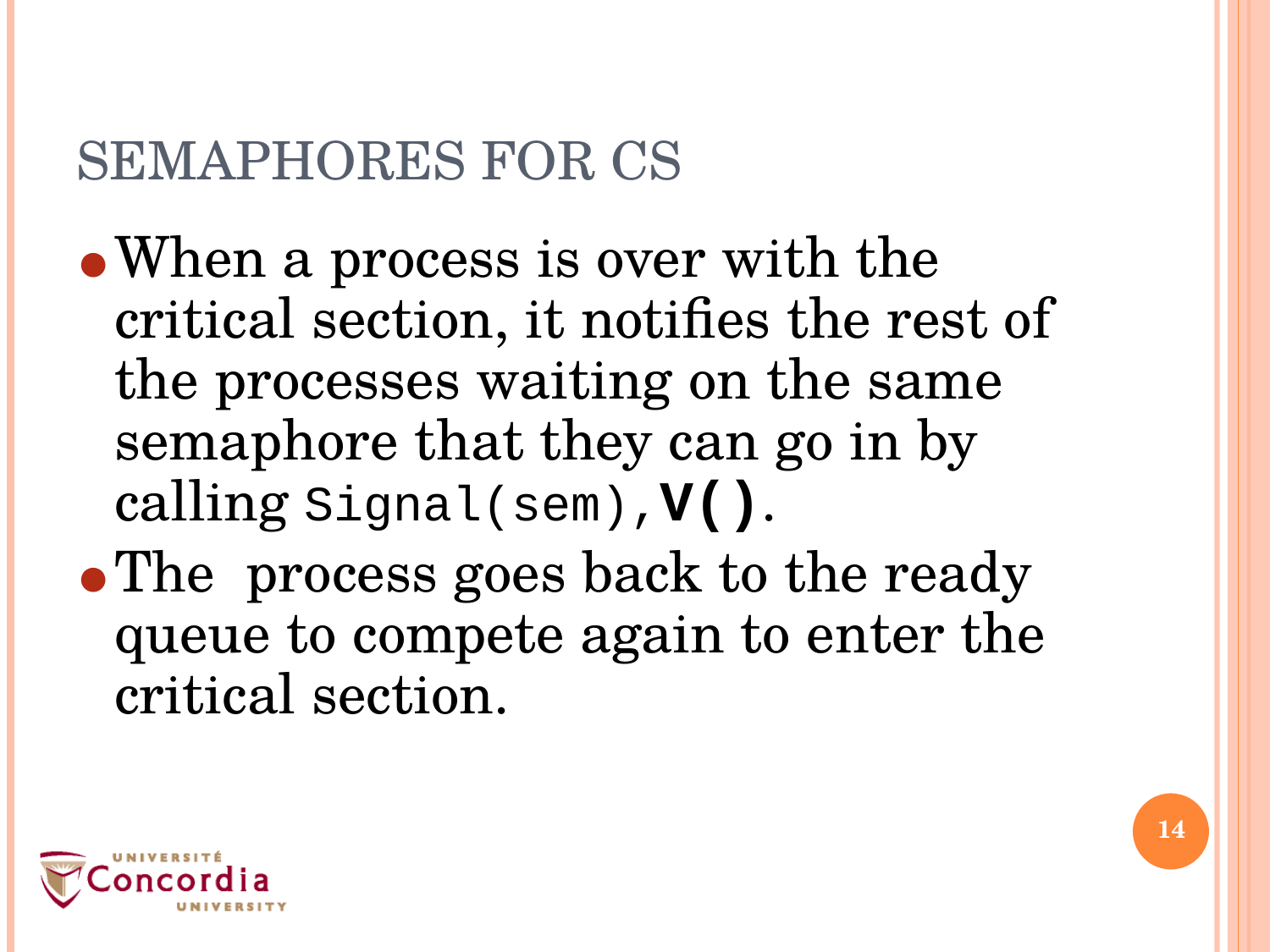

# Semaphores for CS
When a process is over with the critical section, it notifies the rest of the processes waiting on the same semaphore that they can go in by calling Signal(sem),V().
The  process goes back to the ready queue to compete again to enter the critical section.

14